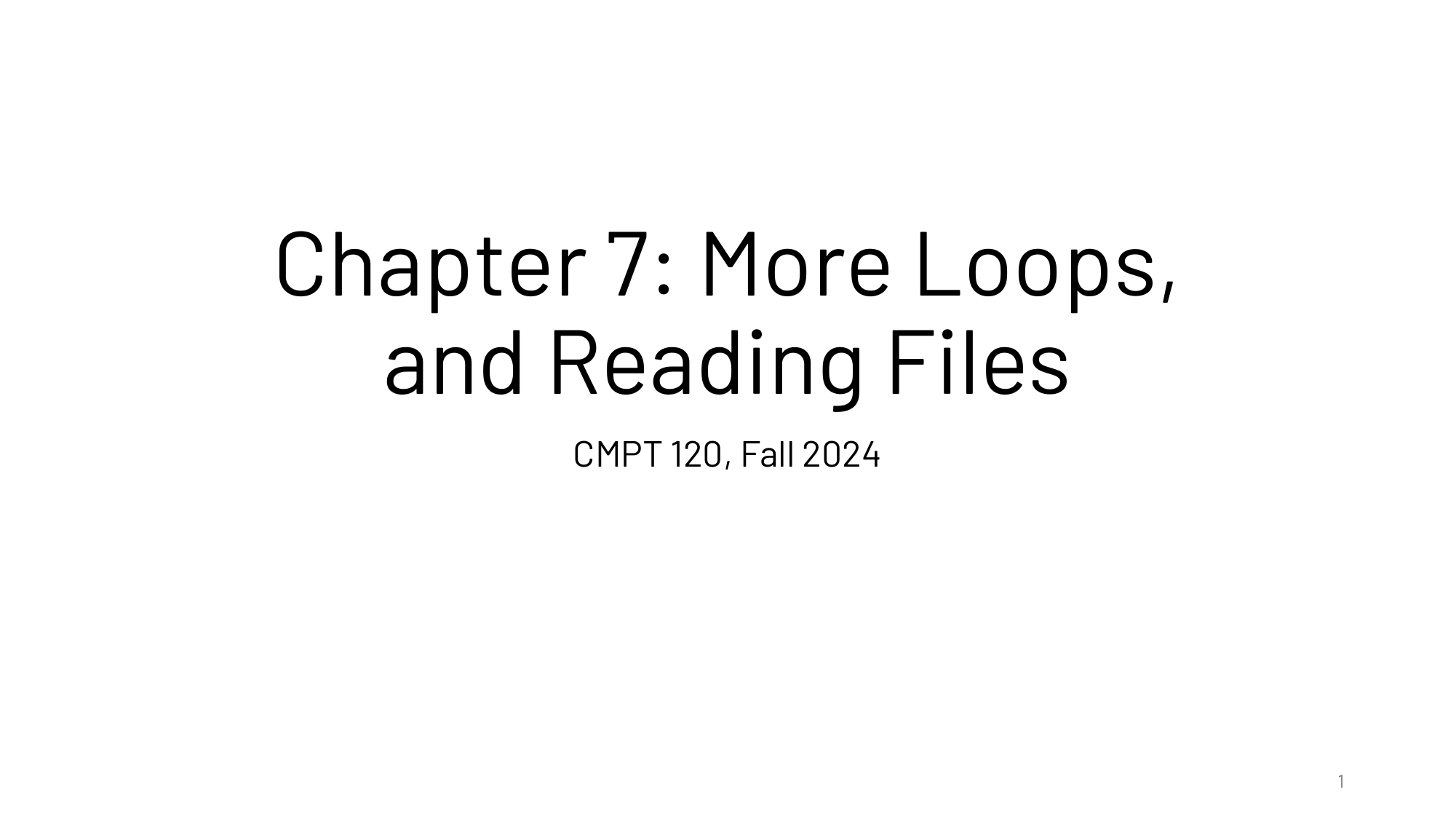

# Chapter 7: More Loops, and Reading Files
CMPT 120, Fall 2024
1